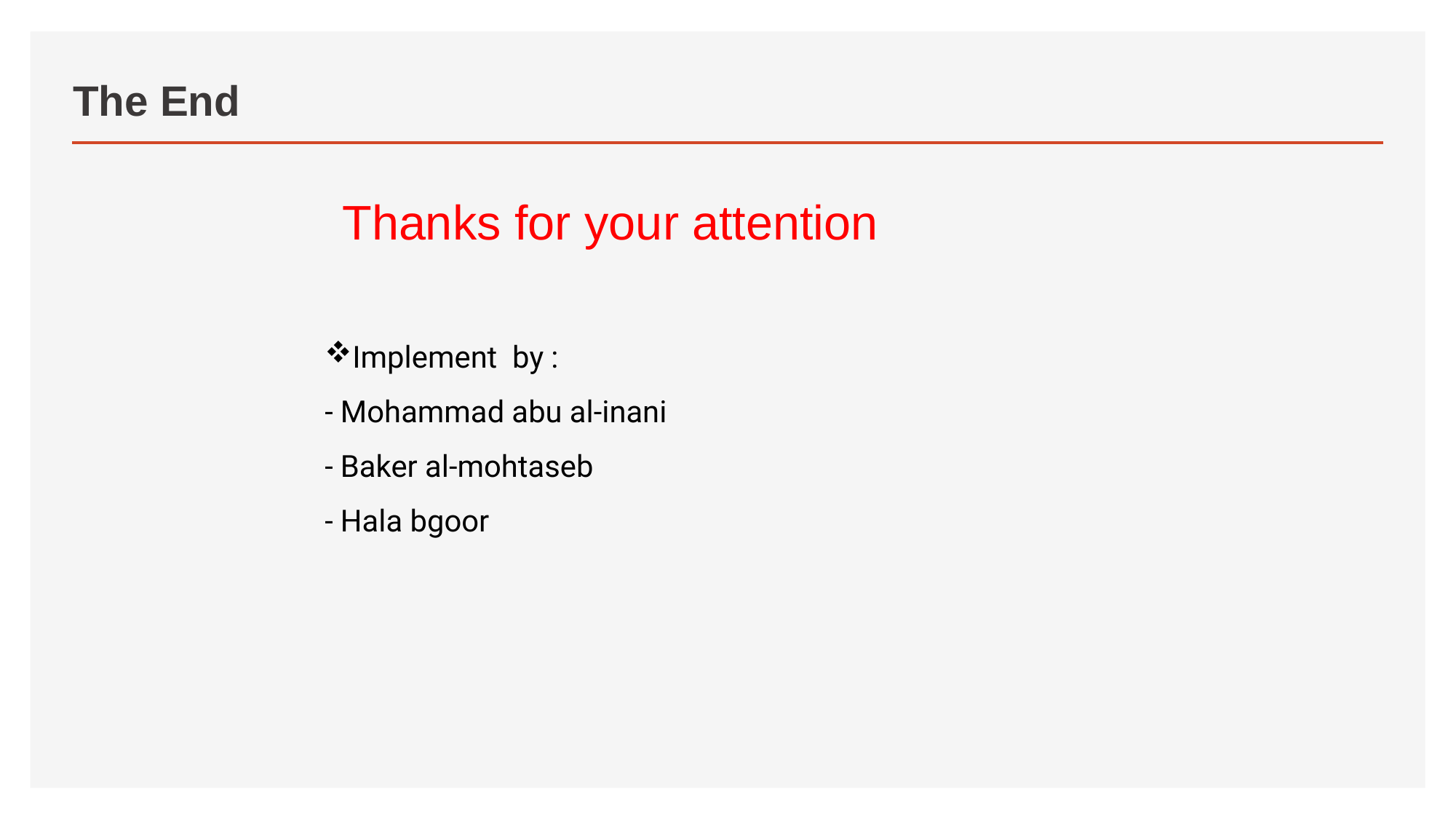

# The End
                    Thanks for your attention
Implement  by :
- Mohammad abu al-inani
- Baker al-mohtaseb
- Hala bgoor